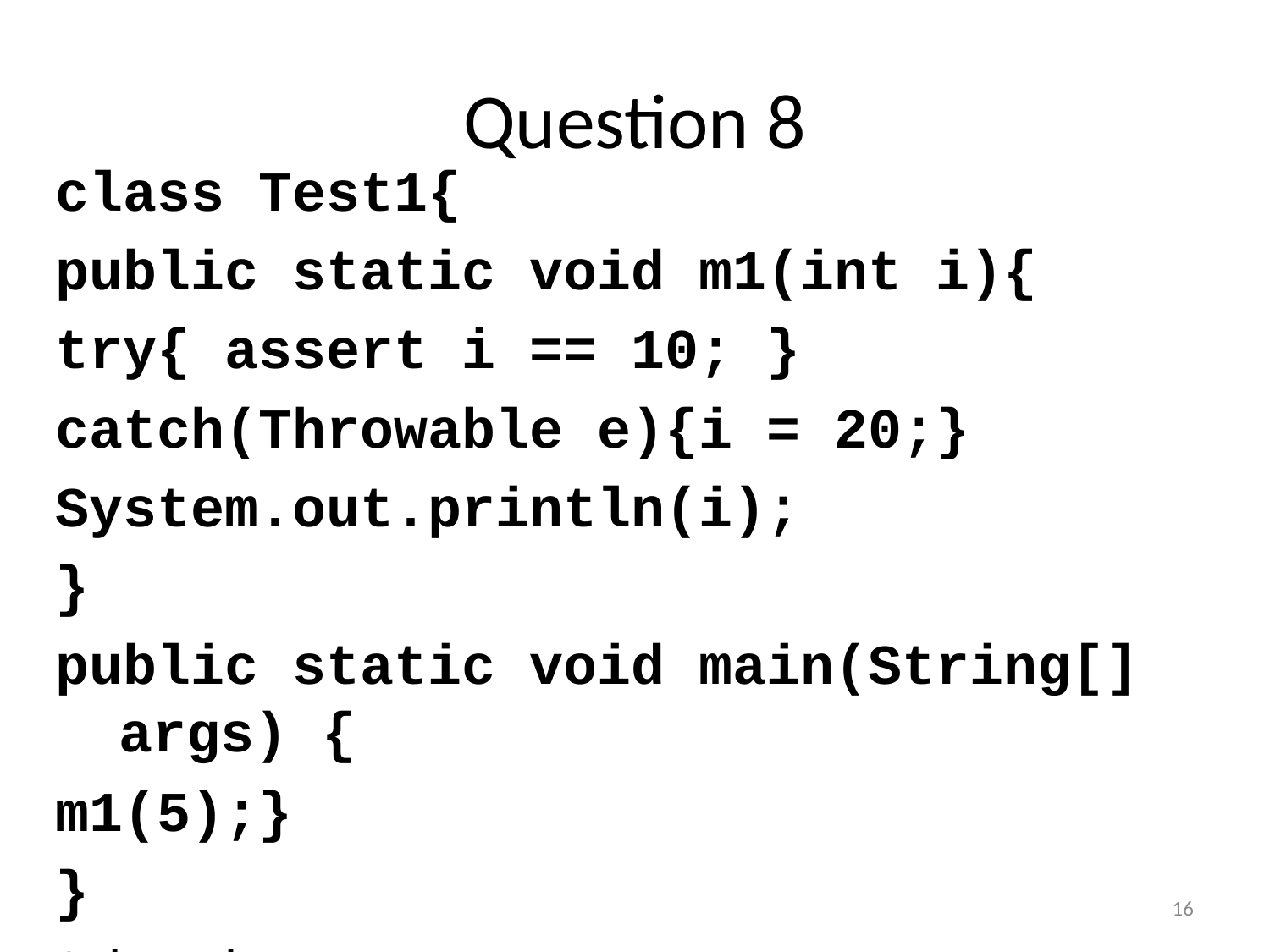

# Question 8
class Test1{
public static void m1(int i){
try{ assert i == 10; }
catch(Throwable e){i = 20;}
System.out.println(i);
}
public static void main(String[] args) {
m1(5);}
}
Select the correct statement
Code will print 5 if executed with –ea option
Code will print 20 if executed with –ea option
Code will not compile
Code will print AssertionError at runtime when executed with –ea option.
16